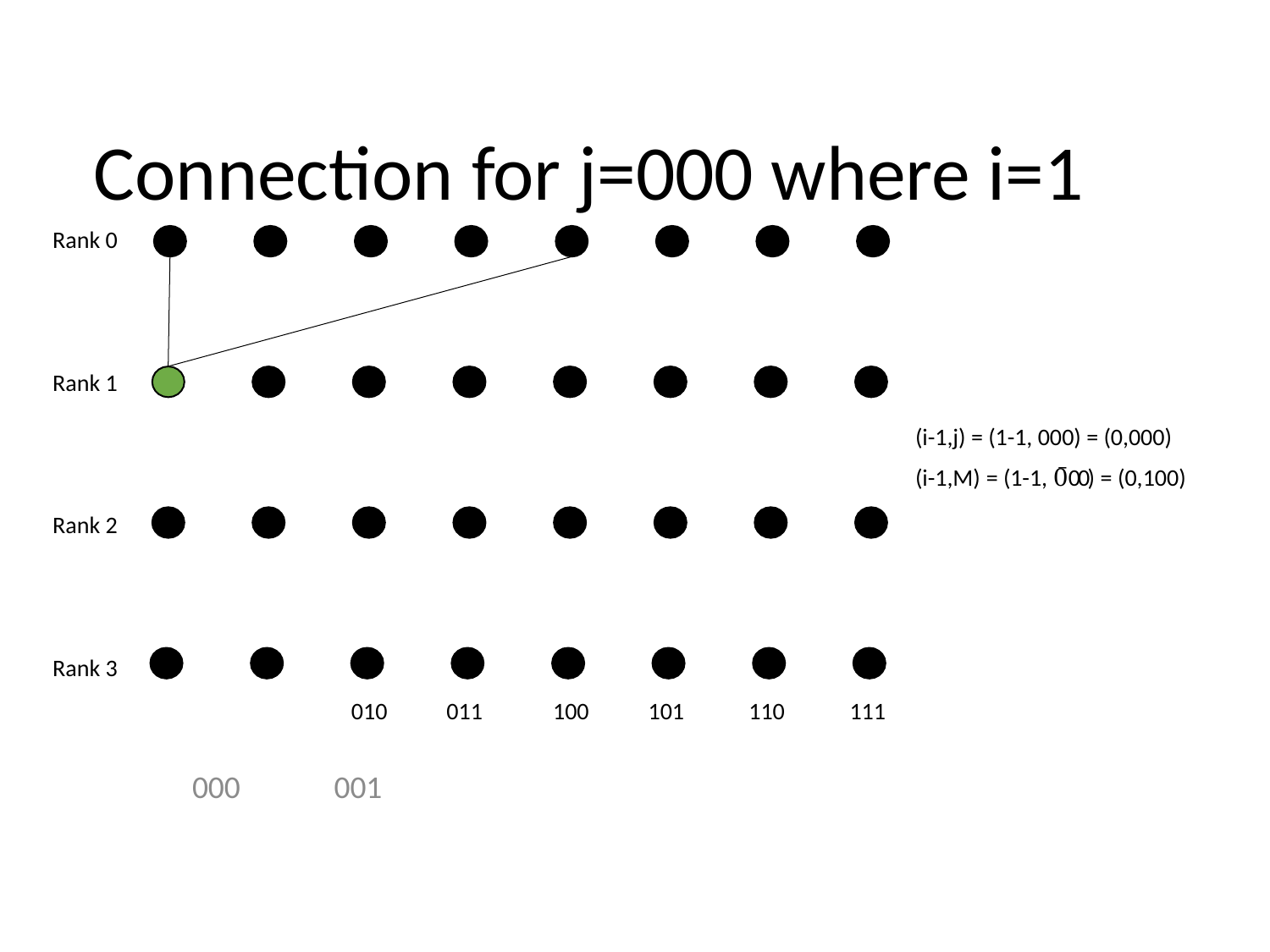

# Connection for j=000 where i=1
Rank 0

Rank 1
(i-1,j) = (1-1, 000) = (0,000)
(i-1,M) = (1-1, 0̅00) = (0,100)

Rank 2

Rank 3
010
011
100
101
110
111
000
001